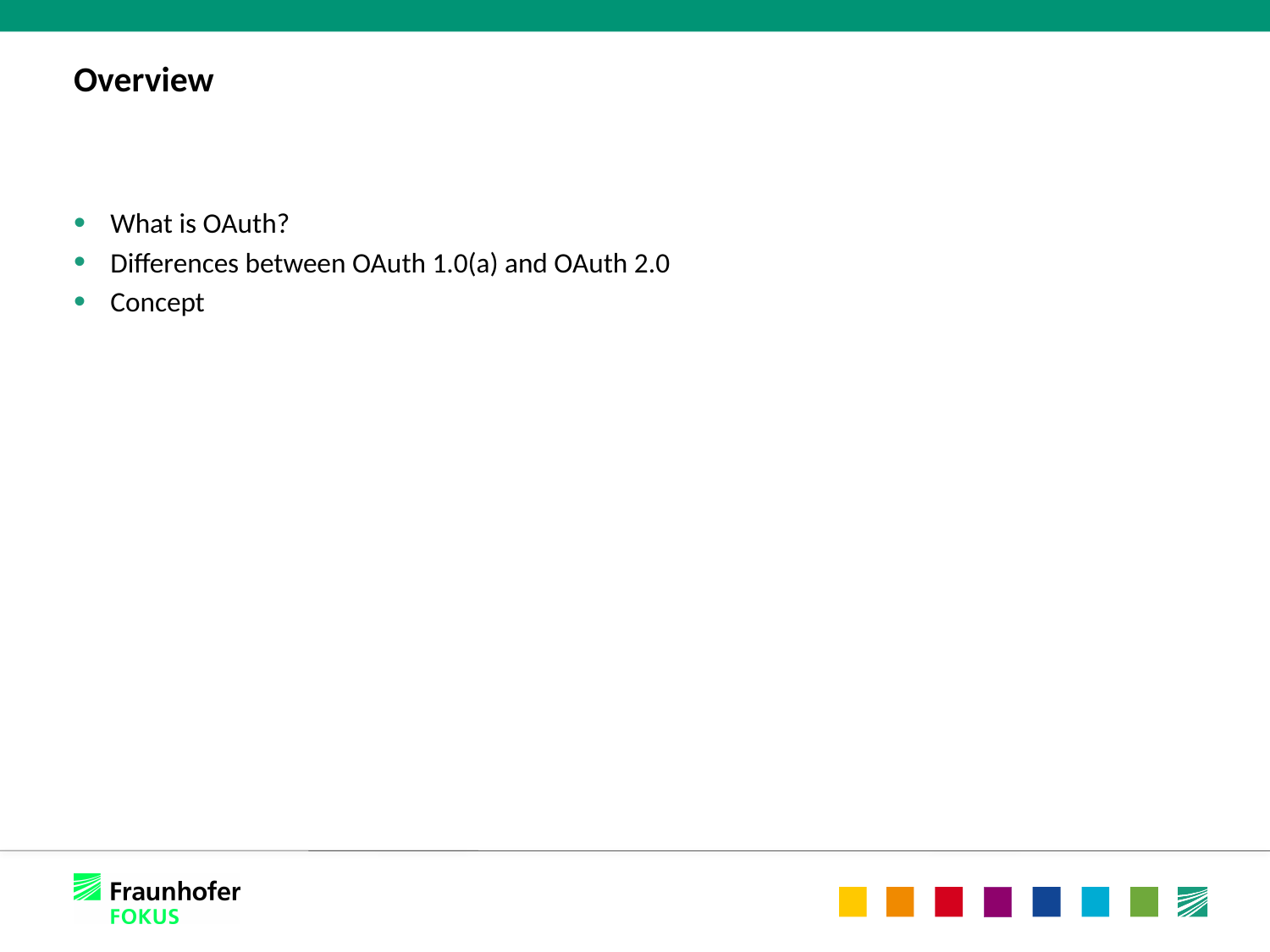

# Overview
What is OAuth?
Differences between OAuth 1.0(a) and OAuth 2.0
Concept